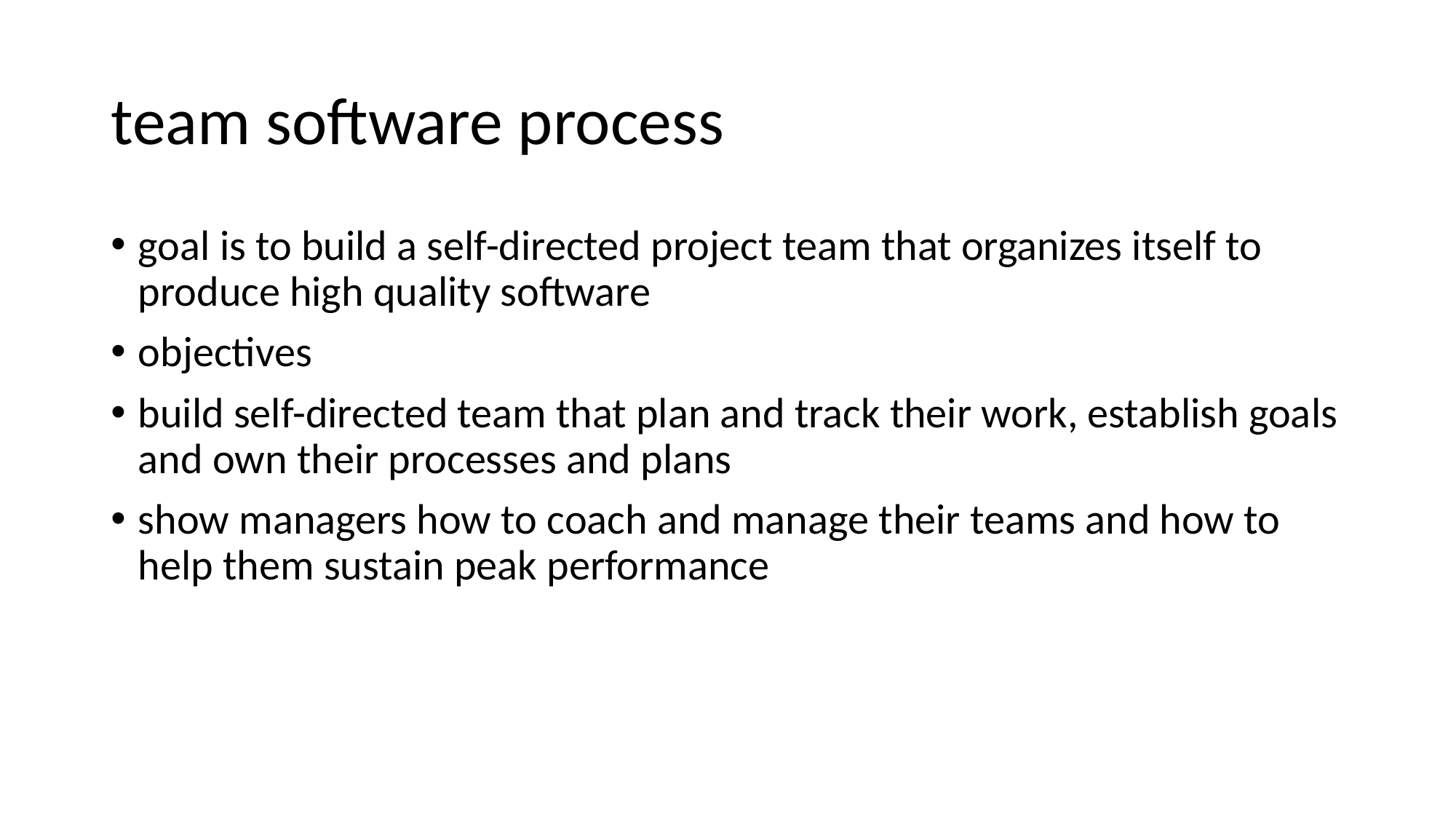

# team software process
goal is to build a self-directed project team that organizes itself to produce high quality software
objectives
build self-directed team that plan and track their work, establish goals and own their processes and plans
show managers how to coach and manage their teams and how to help them sustain peak performance